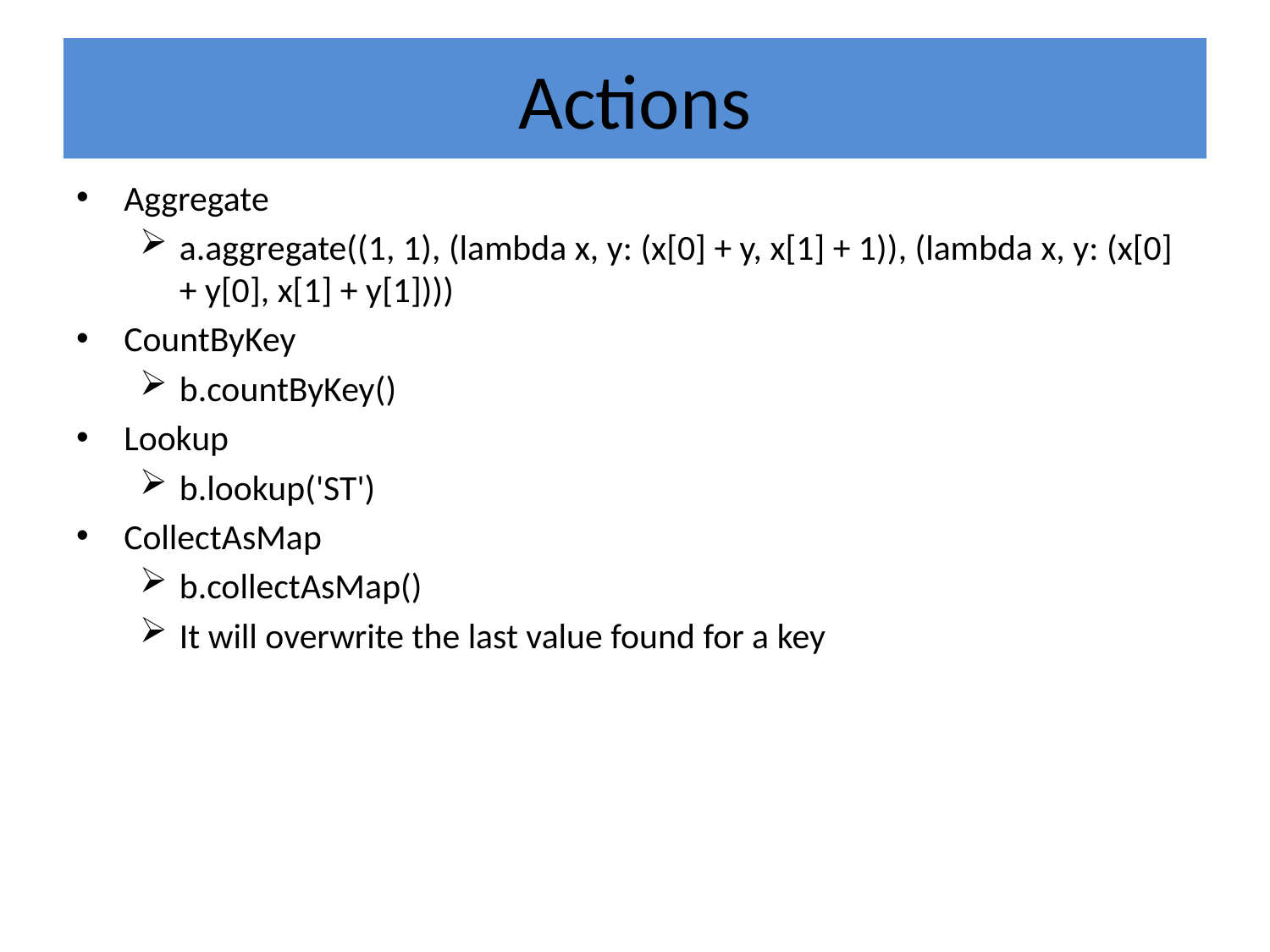

# Actions
Aggregate
a.aggregate((1, 1), (lambda x, y: (x[0] + y, x[1] + 1)), (lambda x, y: (x[0] + y[0], x[1] + y[1])))
CountByKey
b.countByKey()
Lookup
b.lookup('ST')
CollectAsMap
b.collectAsMap()
It will overwrite the last value found for a key